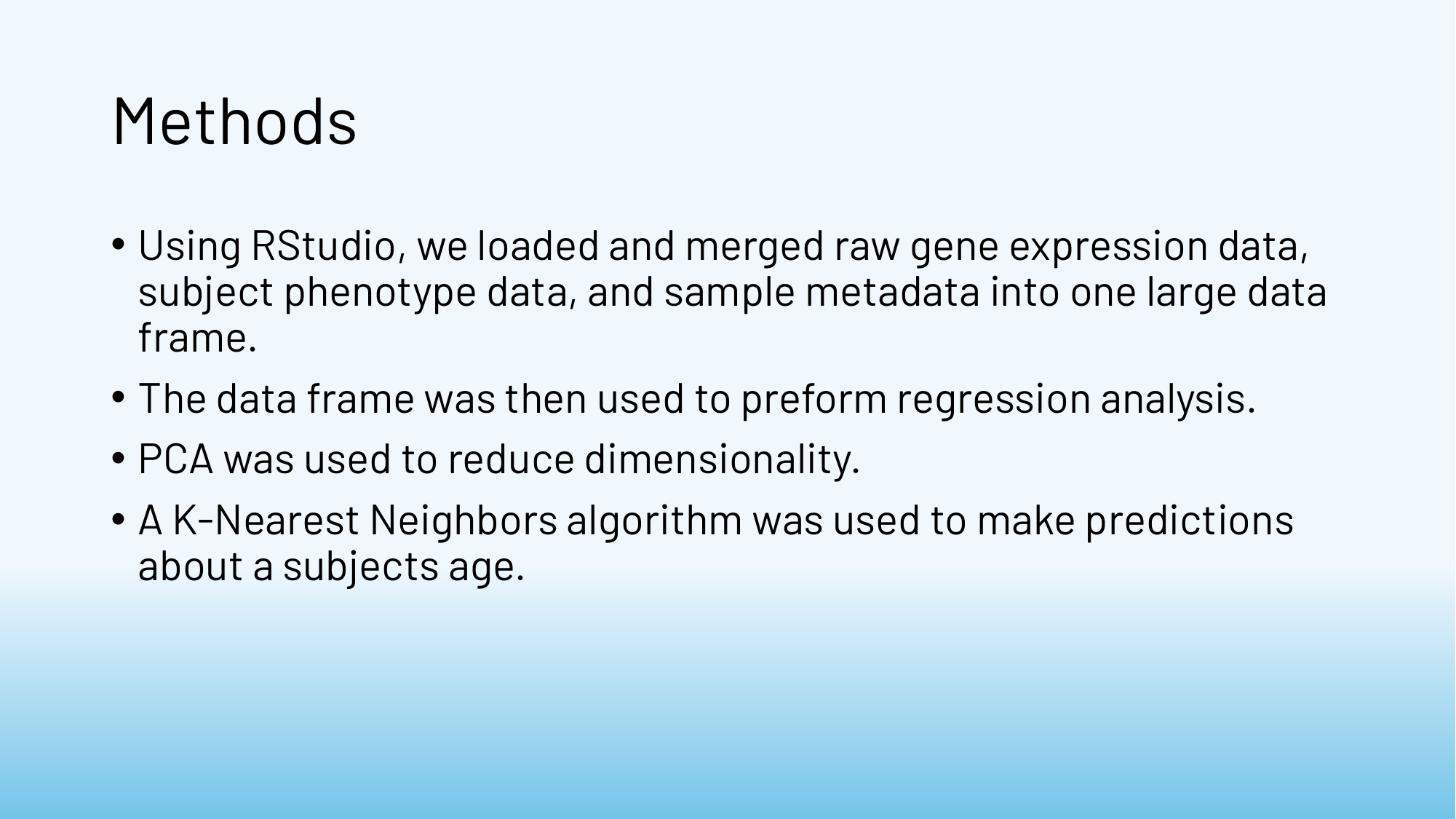

# Methods
Using RStudio, we loaded and merged raw gene expression data, subject phenotype data, and sample metadata into one large data frame.
The data frame was then used to preform regression analysis.
PCA was used to reduce dimensionality.
A K-Nearest Neighbors algorithm was used to make predictions about a subjects age.